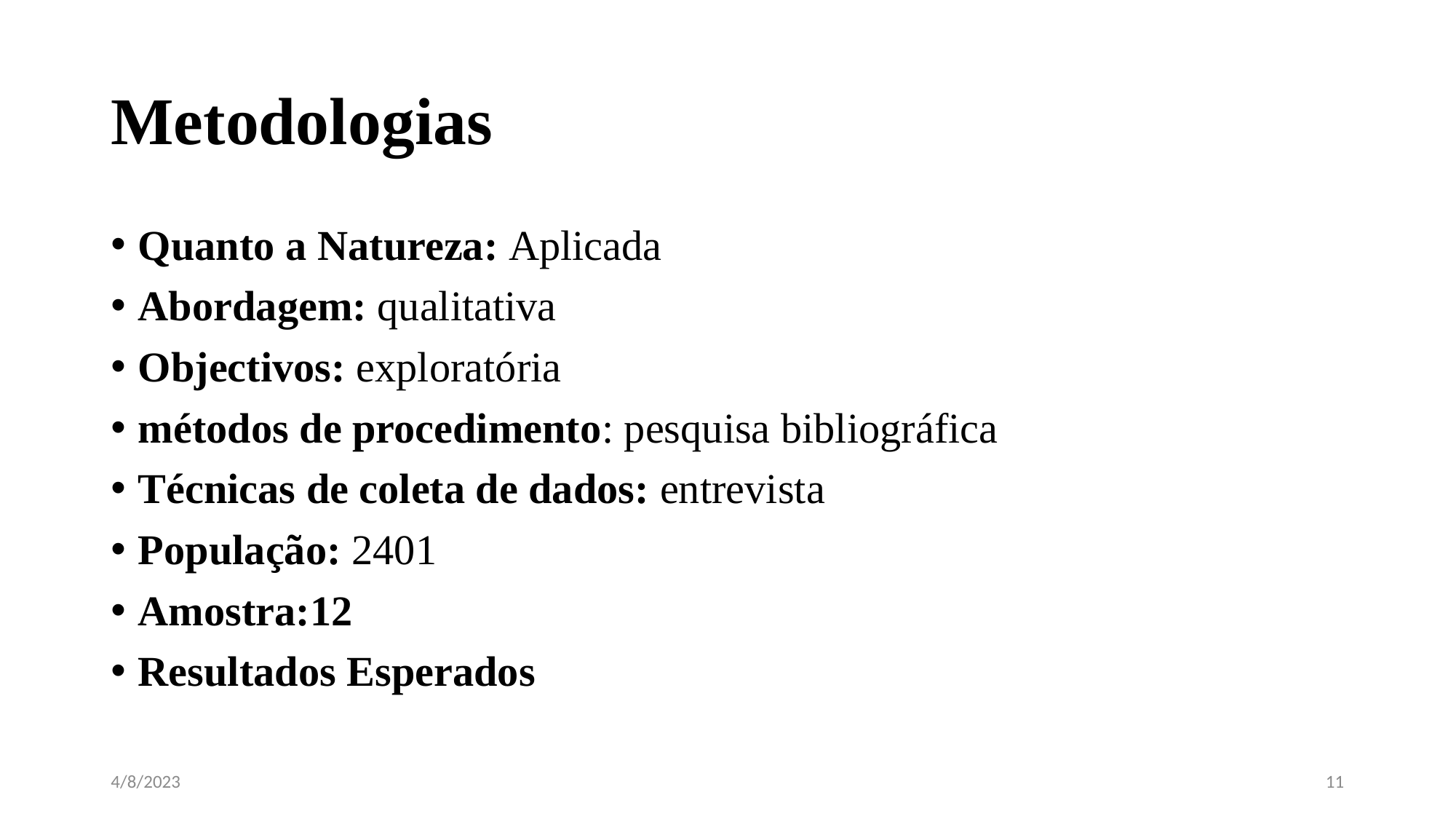

# Metodologias
Quanto a Natureza: Aplicada
Abordagem: qualitativa
Objectivos: exploratória
métodos de procedimento: pesquisa bibliográfica
Técnicas de coleta de dados: entrevista
População: 2401
Amostra:12
Resultados Esperados

4/8/2023
11